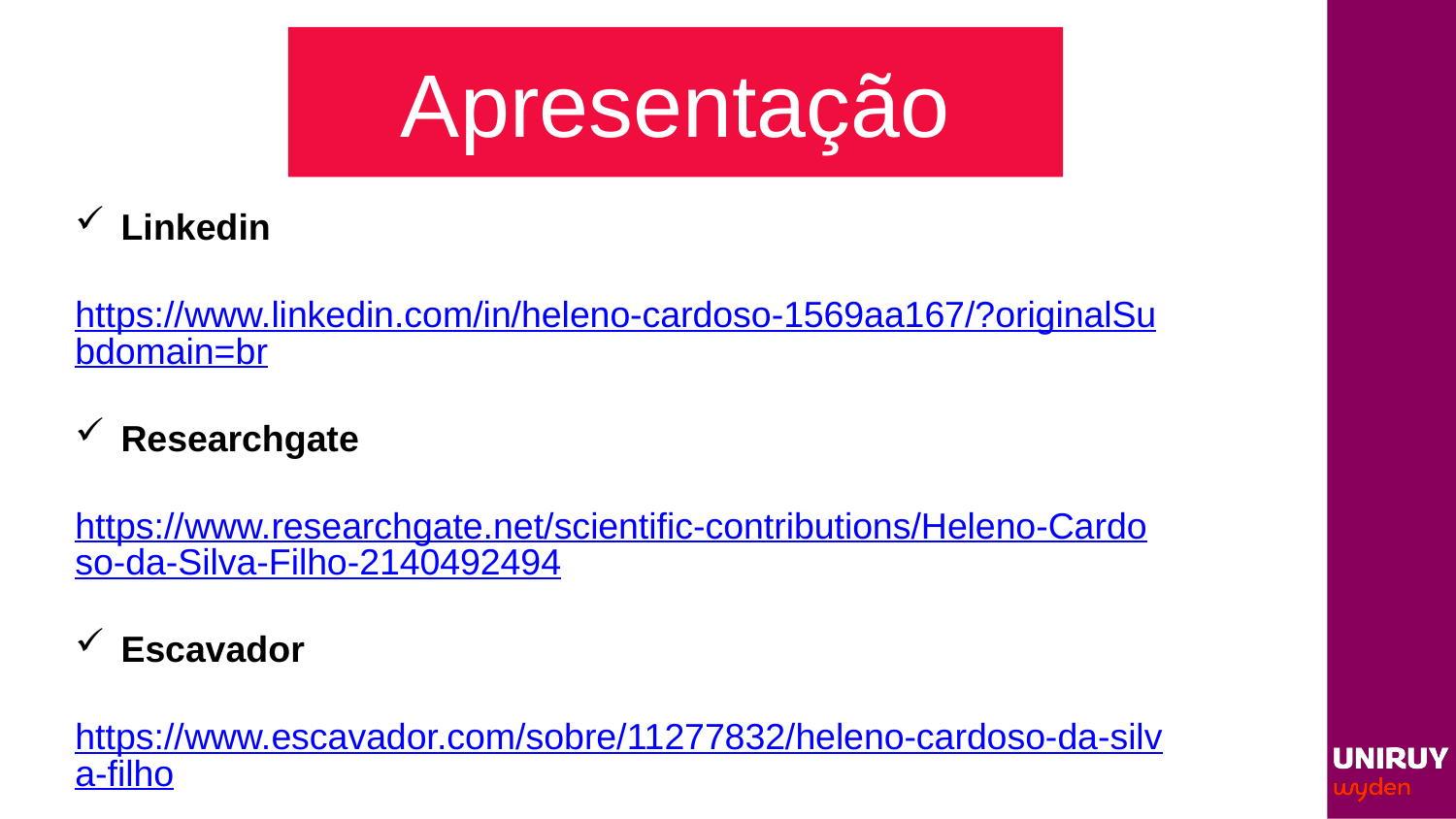

# Apresentação
Linkedin
	https://www.linkedin.com/in/heleno-cardoso-1569aa167/?originalSubdomain=br
Researchgate
	https://www.researchgate.net/scientific-contributions/Heleno-Cardoso-da-Silva-Filho-2140492494
Escavador
	https://www.escavador.com/sobre/11277832/heleno-cardoso-da-silva-filho
Lattes
	https://buscatextual.cnpq.br/buscatextual/busca.do;jsessionid=4B5406E58B2CEF34A50B17DDDFF597B8.buscatextual_0